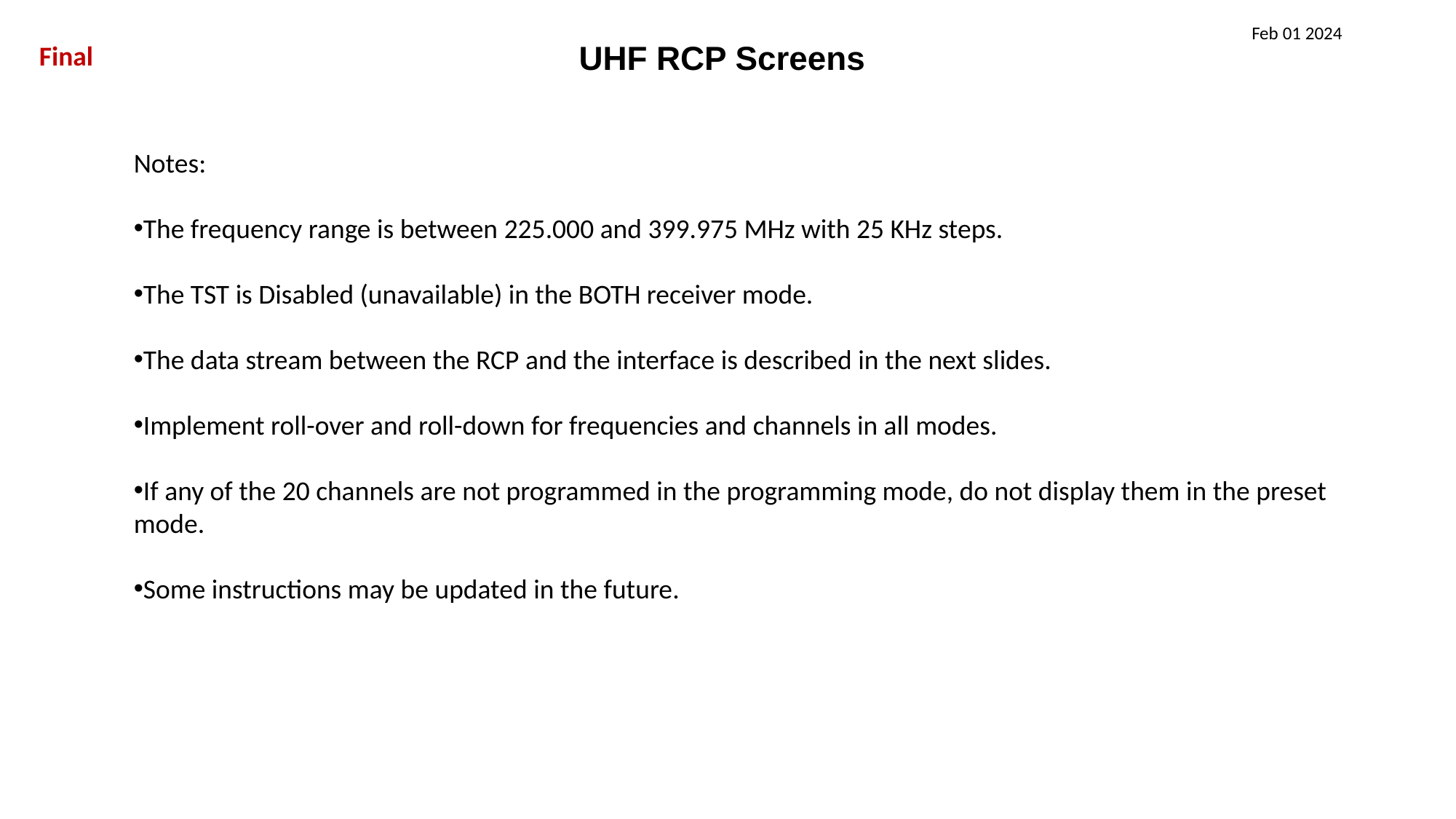

Feb 01 2024
Final
UHF RCP Screens
Notes:

The frequency range is between 225.000 and 399.975 MHz with 25 KHz steps.

The TST is Disabled (unavailable) in the BOTH receiver mode.

The data stream between the RCP and the interface is described in the next slides.

Implement roll-over and roll-down for frequencies and channels in all modes.

If any of the 20 channels are not programmed in the programming mode, do not display them in the preset mode.

Some instructions may be updated in the future.